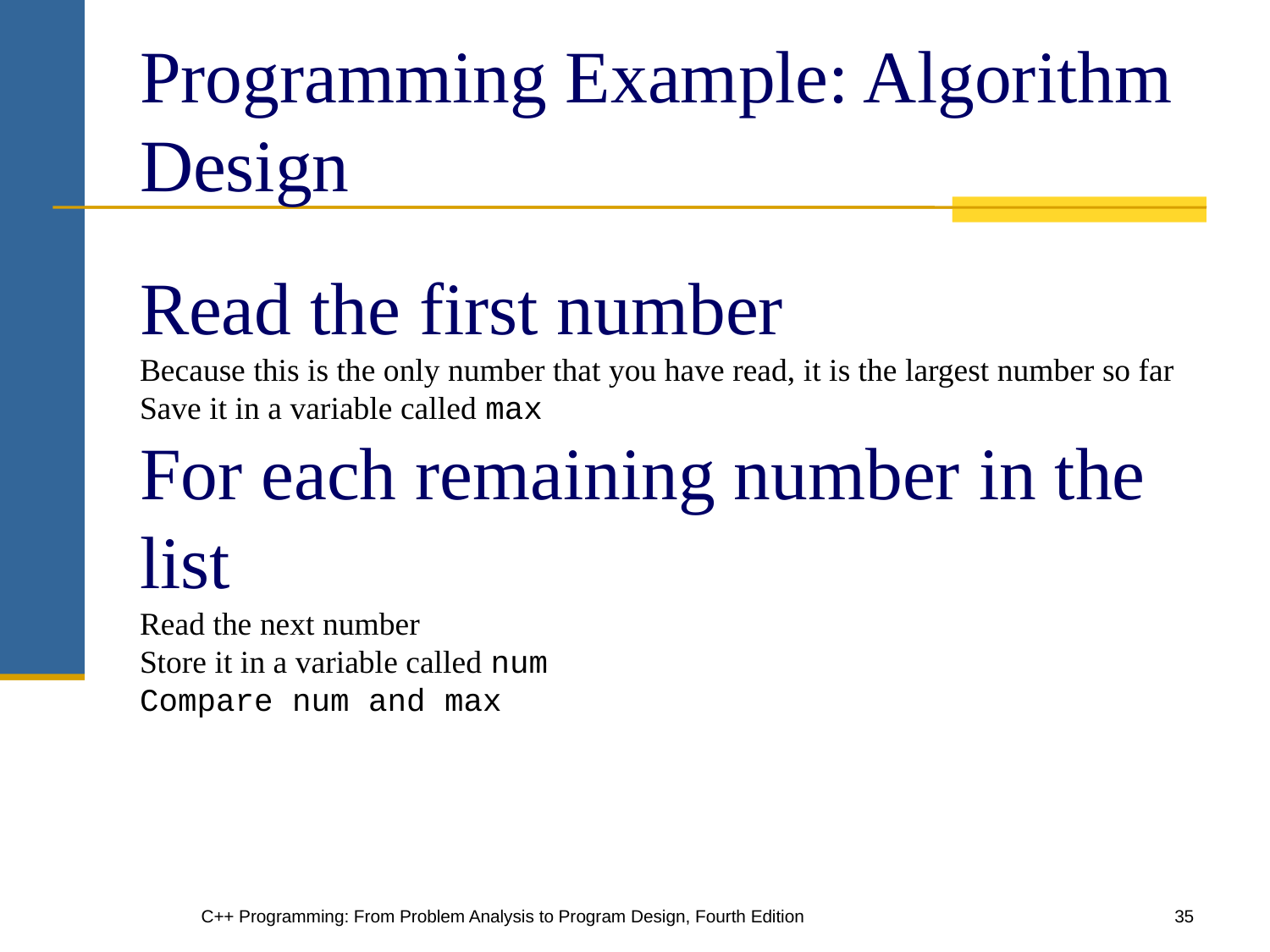

Programming Example: Algorithm Design
Read the first number
Because this is the only number that you have read, it is the largest number so far
Save it in a variable called max
For each remaining number in the list
Read the next number
Store it in a variable called num
Compare num and max
C++ Programming: From Problem Analysis to Program Design, Fourth Edition
35